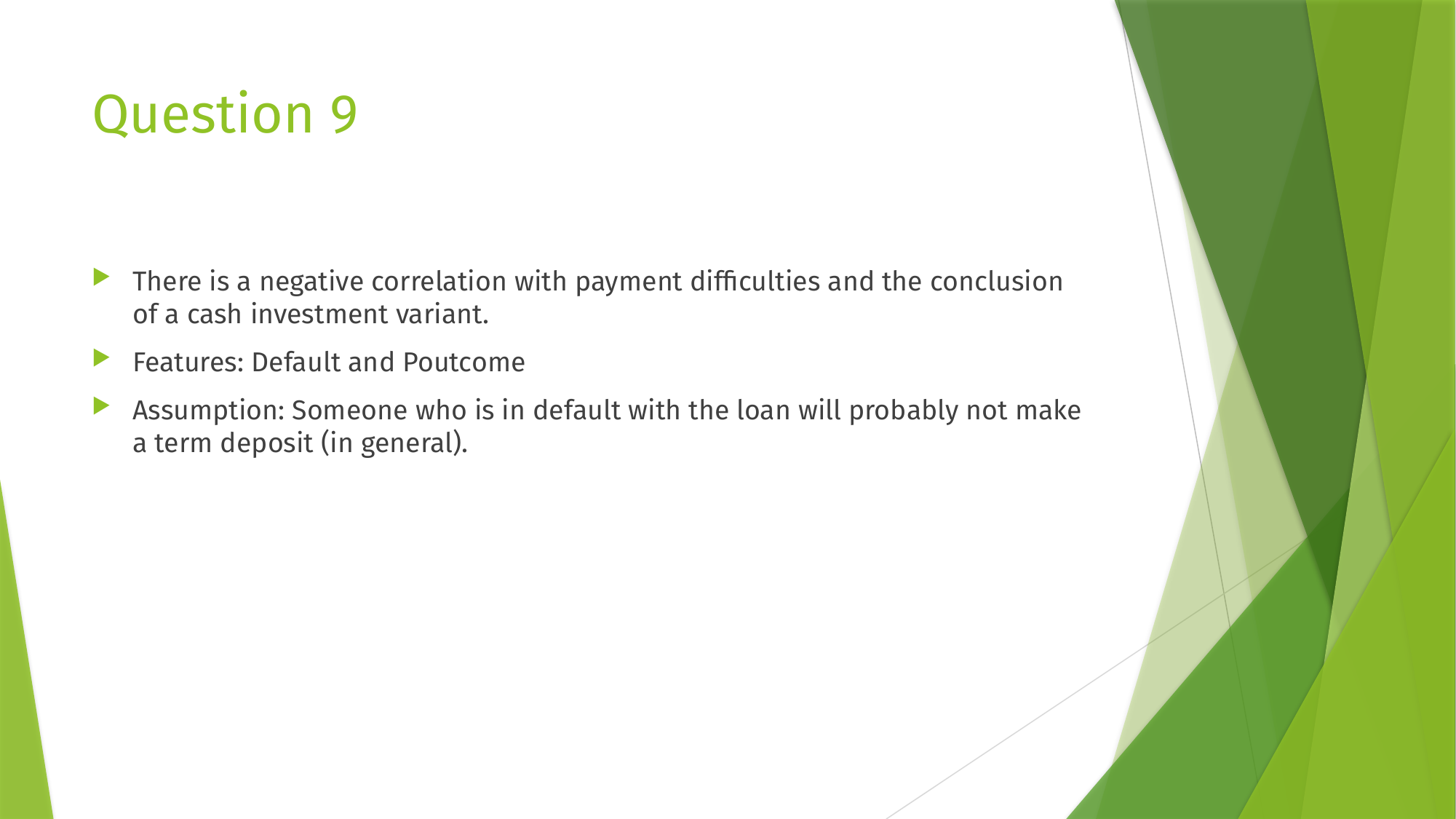

# Question 9
There is a negative correlation with payment difficulties and the conclusion of a cash investment variant.
Features: Default and Poutcome
Assumption: Someone who is in default with the loan will probably not make a term deposit (in general).